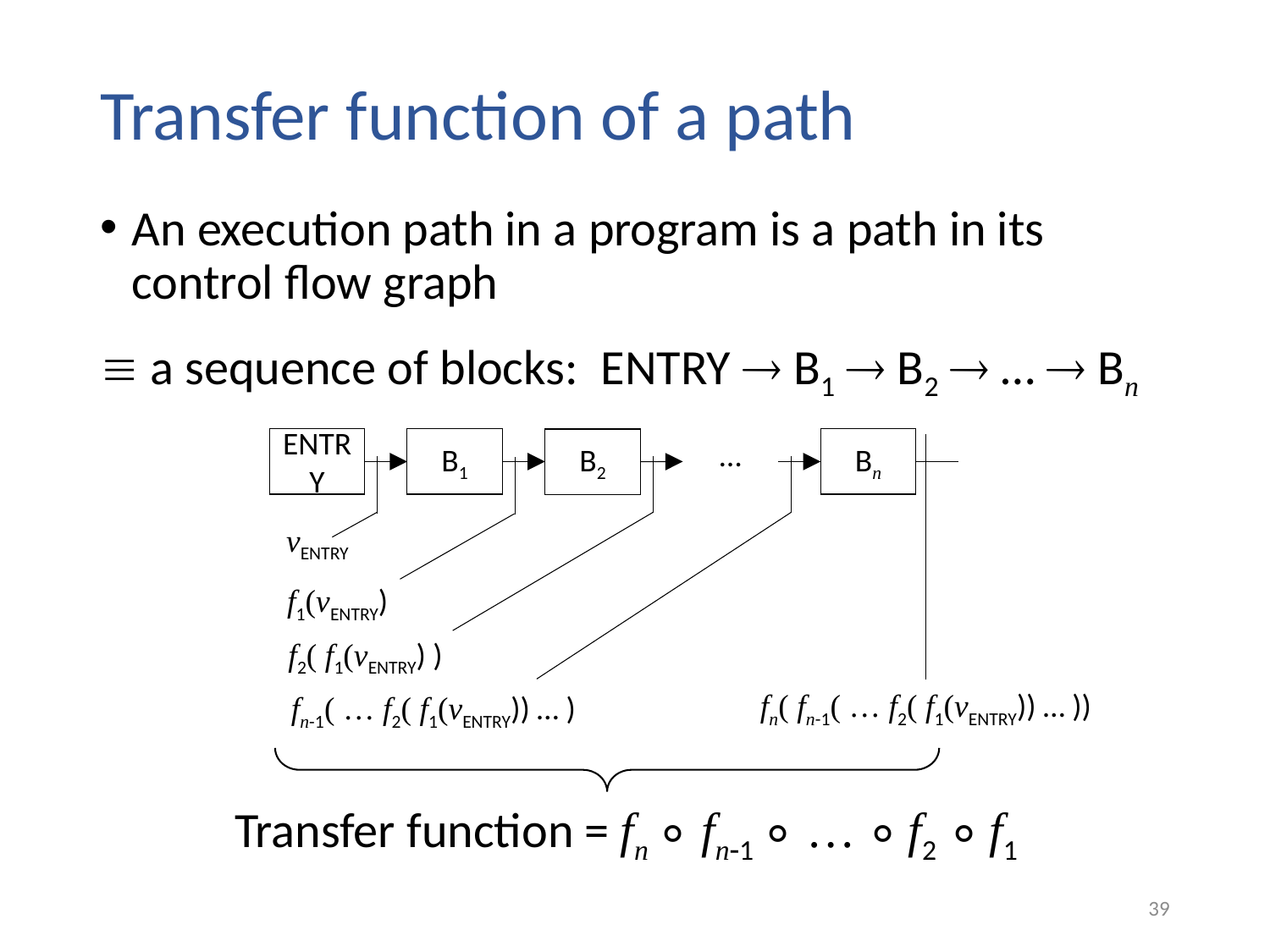

# Transfer function of a path
An execution path in a program is a path in its control flow graph
≡ a sequence of blocks:  entry → B1 → B2 → … → Bn
…
Bn
B1
entry
B2

ventry
f1(ventry)
f2( f1(ventry) )
fn( fn-1( … f2( f1(ventry)) … ))
fn-1( … f2( f1(ventry)) … )
Transfer function = fn ∘ fn−1 ∘ … ∘ f2 ∘ f1
39